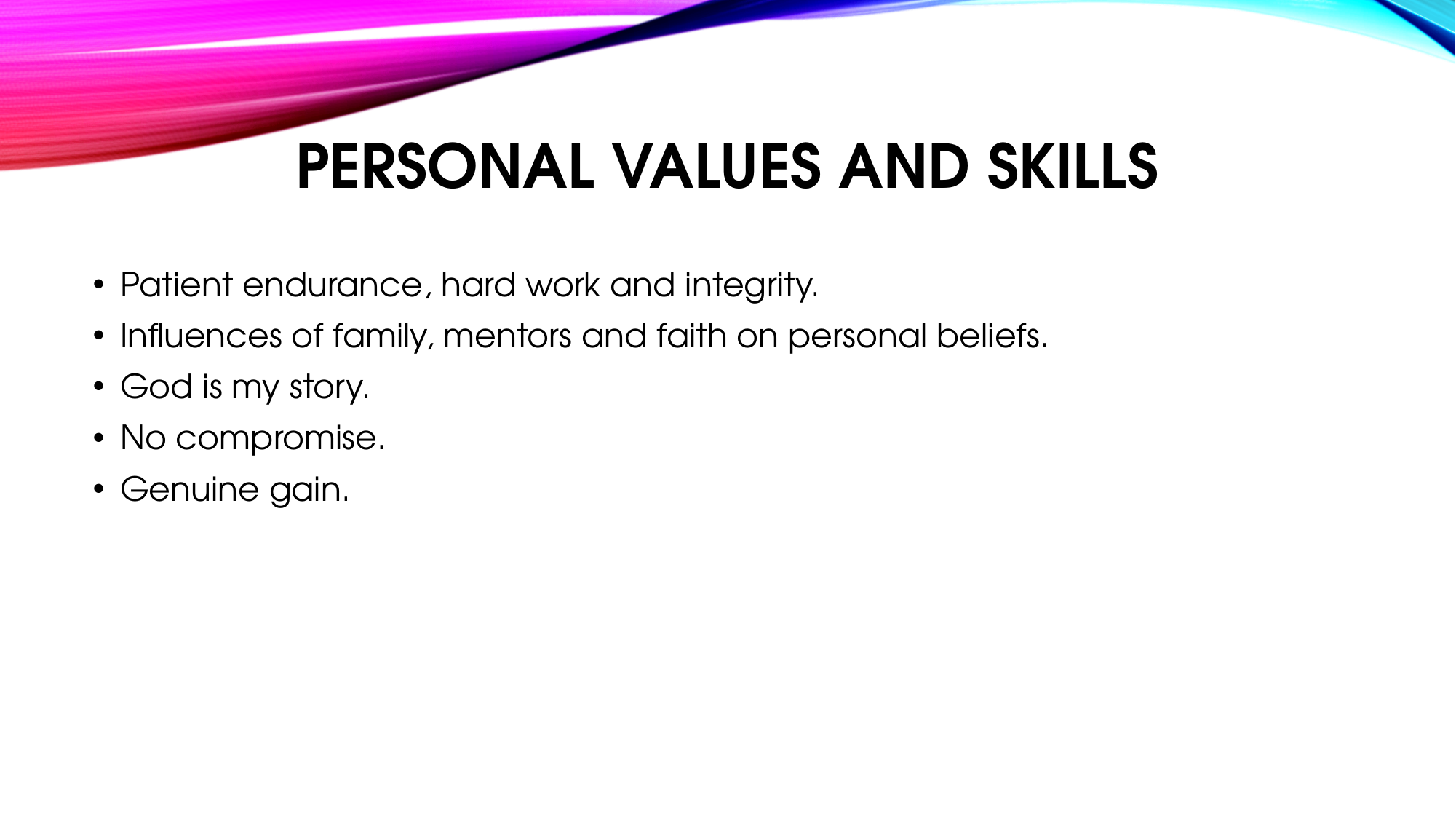

# Personal values and skills
Patient endurance, hard work and integrity.
Influences of family, mentors and faith on personal beliefs.
God is my story.
No compromise.
Genuine gain.